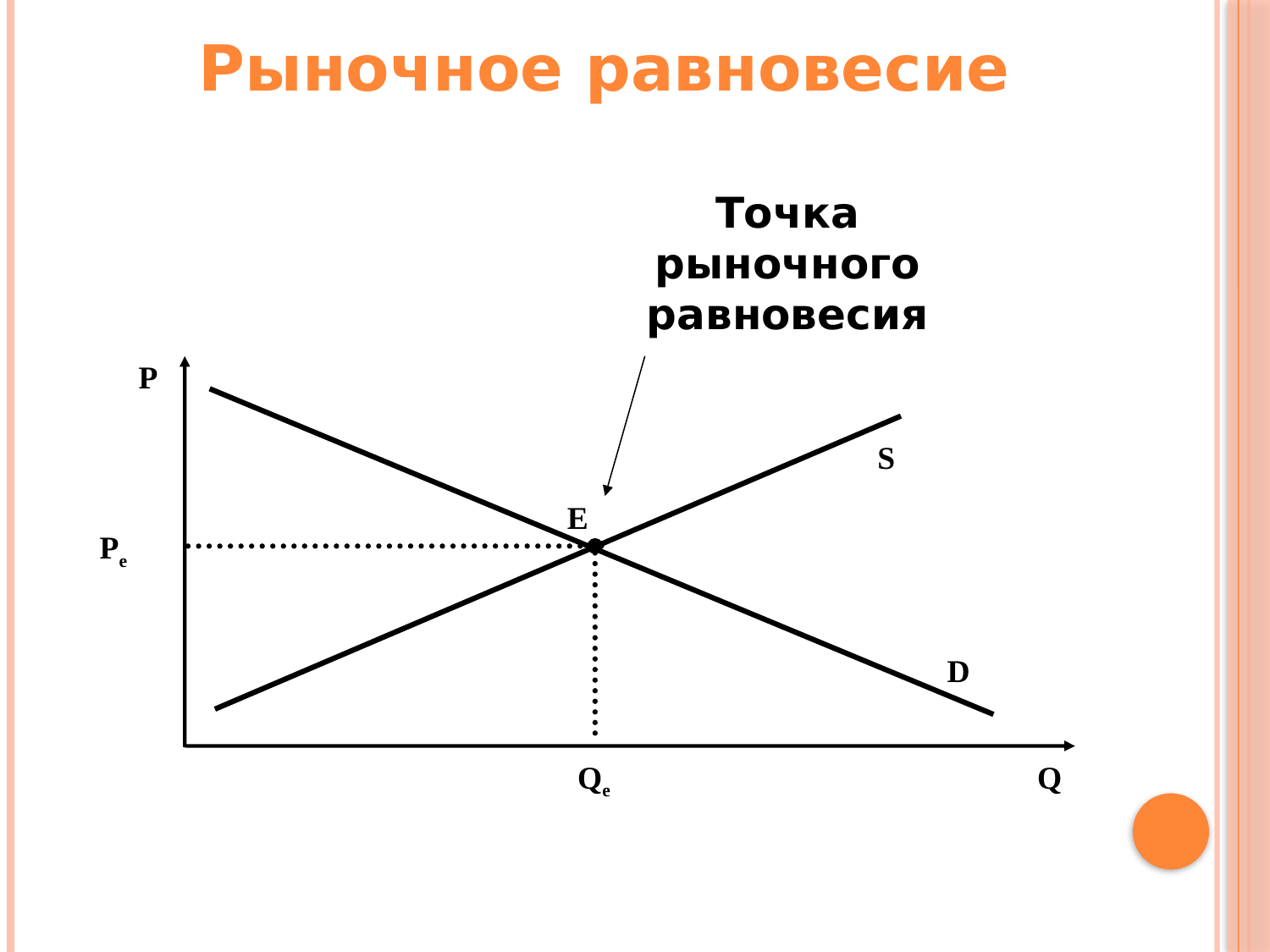

Рыночное равновесие
Точка рыночного равновесия

P

D

S
E
  Pe

Q
Qe